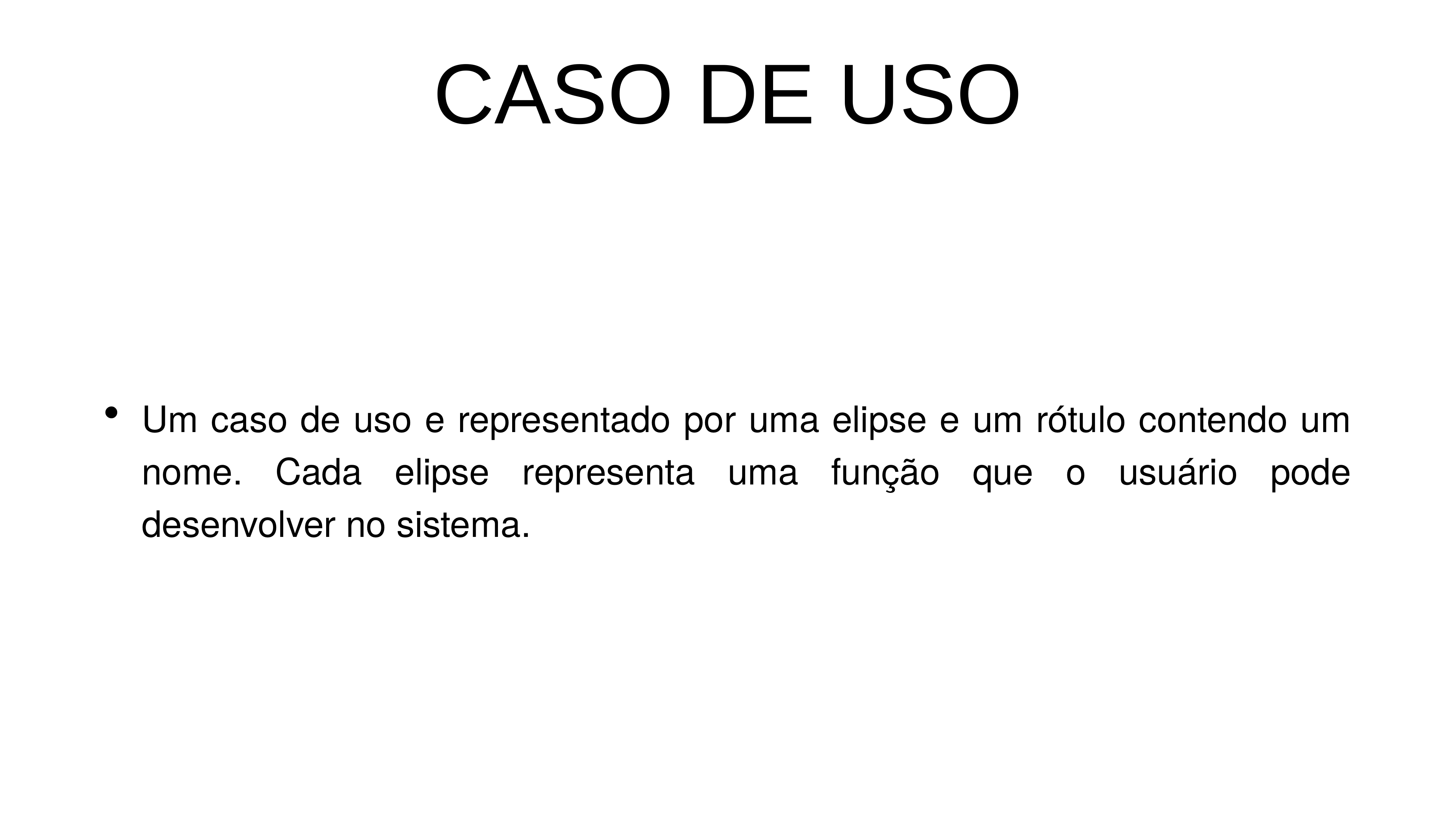

# CASO DE USO
Um caso de uso e representado por uma elipse e um rótulo contendo um nome. Cada elipse representa uma função que o usuário pode desenvolver no sistema.